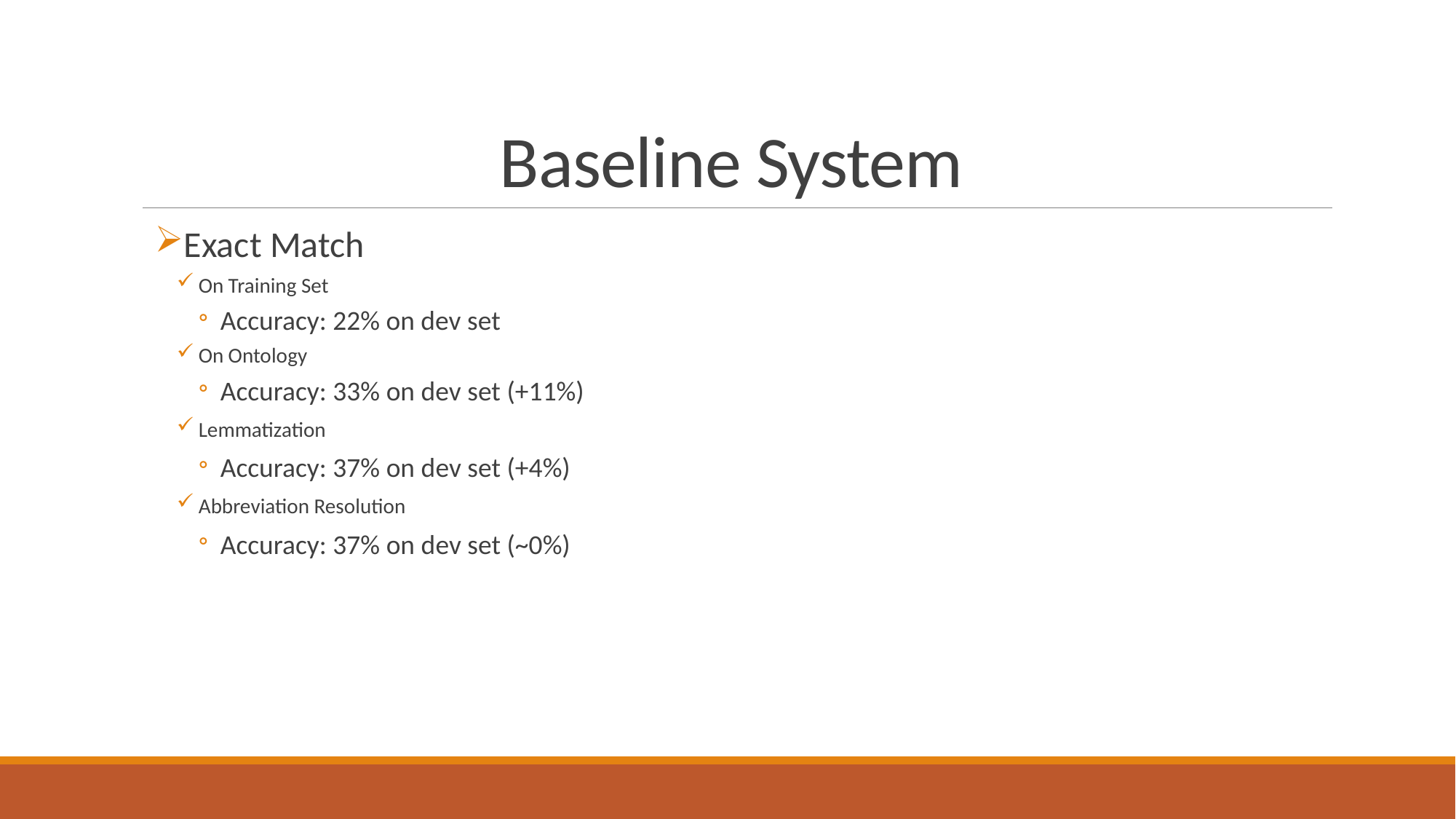

# Baseline System
Exact Match
On Training Set
Accuracy: 22% on dev set
On Ontology
Accuracy: 33% on dev set (+11%)
Lemmatization
Accuracy: 37% on dev set (+4%)
Abbreviation Resolution
Accuracy: 37% on dev set (~0%)